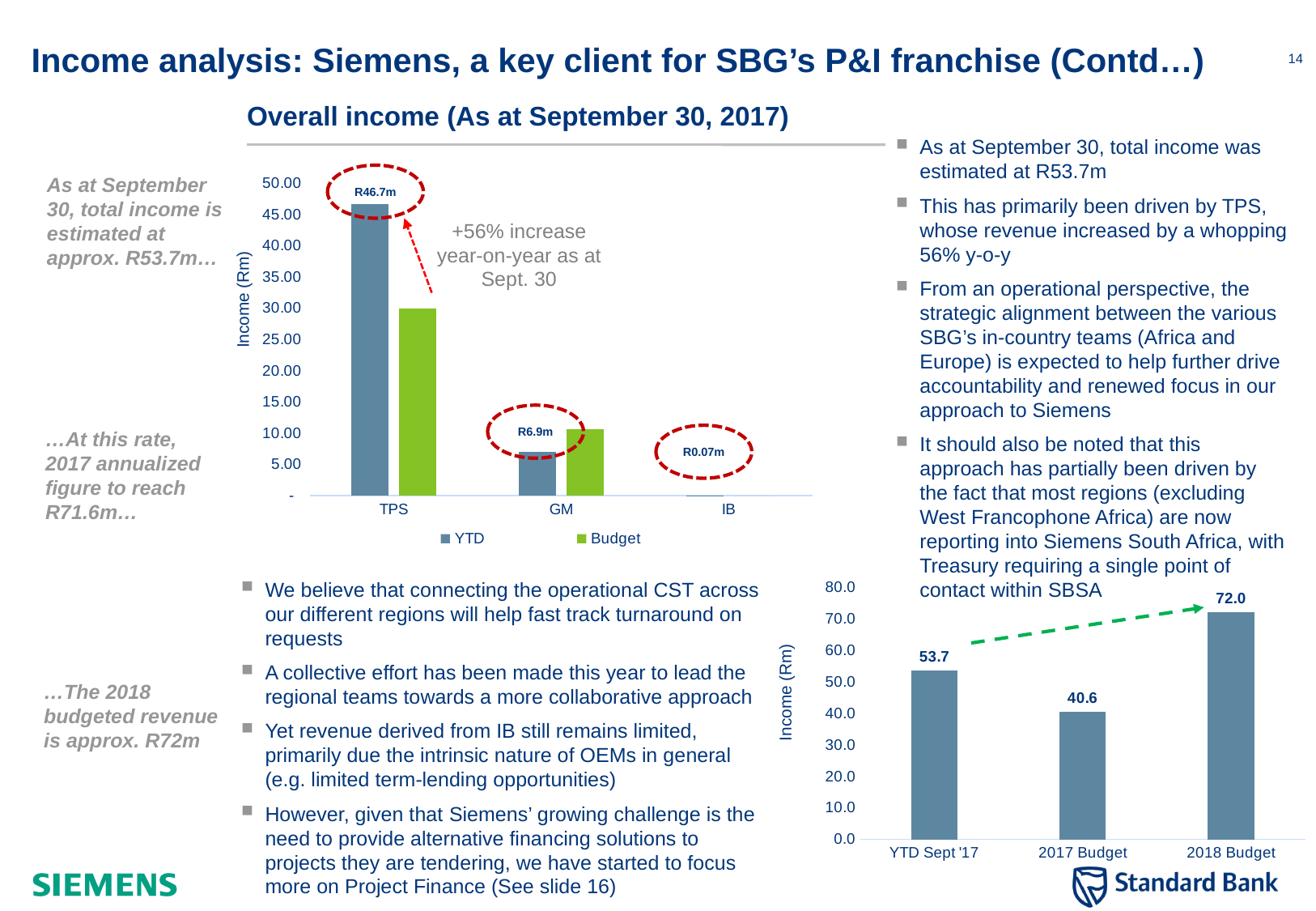

# Income analysis: Siemens, a key client for SBG’s P&I franchise (Contd…)
Overall income (As at September 30, 2017)

As at September 30, total income was estimated at R53.7m
This has primarily been driven by TPS, whose revenue increased by a whopping 56% y-o-y
From an operational perspective, the strategic alignment between the various SBG’s in-country teams (Africa and Europe) is expected to help further drive accountability and renewed focus in our approach to Siemens
It should also be noted that this approach has partially been driven by the fact that most regions (excluding West Francophone Africa) are now reporting into Siemens South Africa, with Treasury requiring a single point of contact within SBSA
R46.7m
As at September 30, total income is estimated at approx. R53.7m…

### Chart

| Category | YTD | Budget |
|---|---|---|
| TPS | 46.67613 | 29.917743 |
| GM | 6.947448 | 10.693499 |
| IB | 0.06744136 | 0.0 |
+56% increase year-on-year as at Sept. 30
Income (Rm)
R6.9m
…At this rate, 2017 annualized figure to reach R71.6m…
R0.07m
We believe that connecting the operational CST across our different regions will help fast track turnaround on requests
A collective effort has been made this year to lead the regional teams towards a more collaborative approach
Yet revenue derived from IB still remains limited, primarily due the intrinsic nature of OEMs in general (e.g. limited term-lending opportunities)
However, given that Siemens’ growing challenge is the need to provide alternative financing solutions to projects they are tendering, we have started to focus more on Project Finance (See slide 16)

### Chart

| Category |  |
|---|---|
| YTD Sept '17 | 53.69101936 |
| 2017 Budget | 40.611242000000004 |
| 2018 Budget | 72.0 |
Income (Rm)
…The 2018 budgeted revenue is approx. R72m